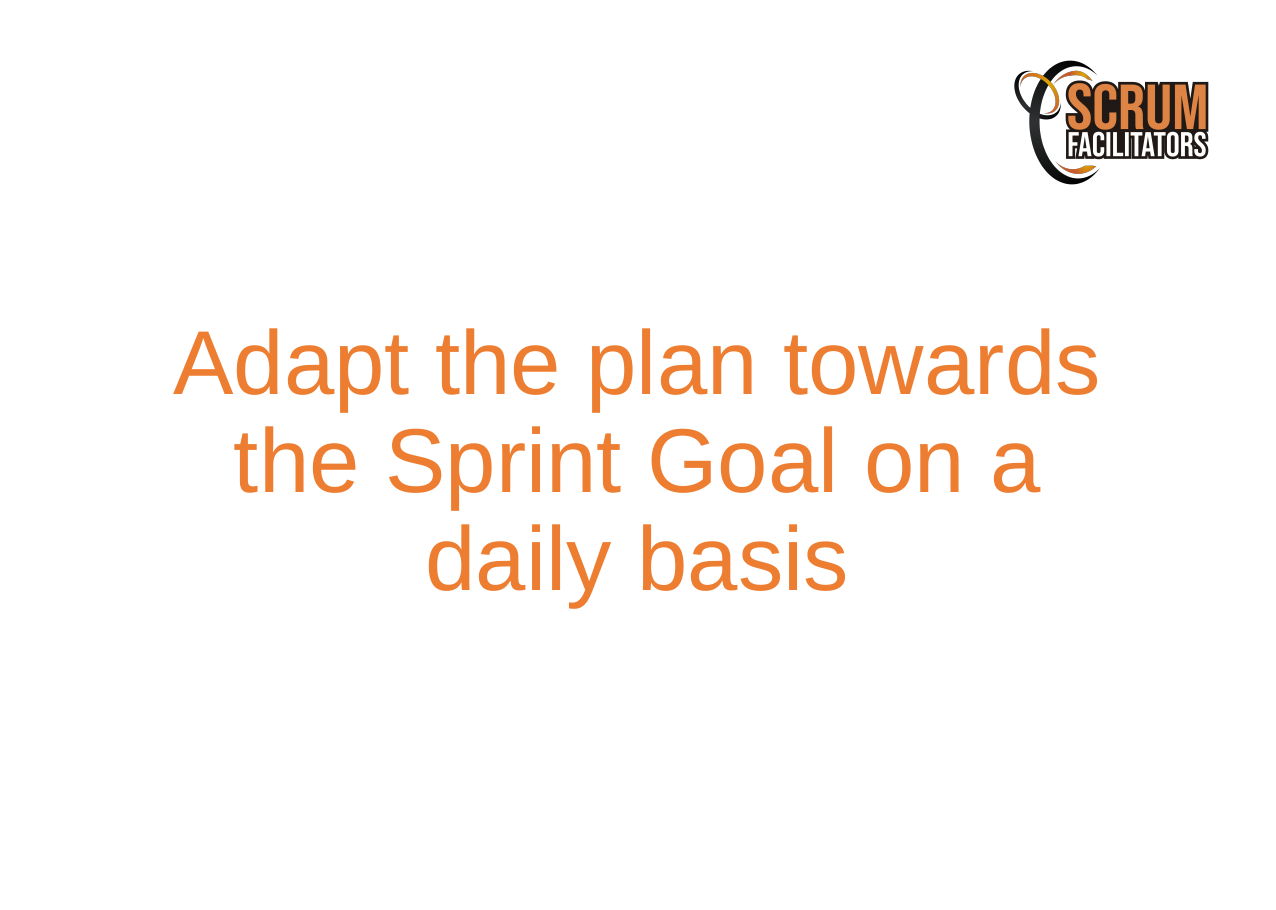

Adapt the plan towards the Sprint Goal on a daily basis